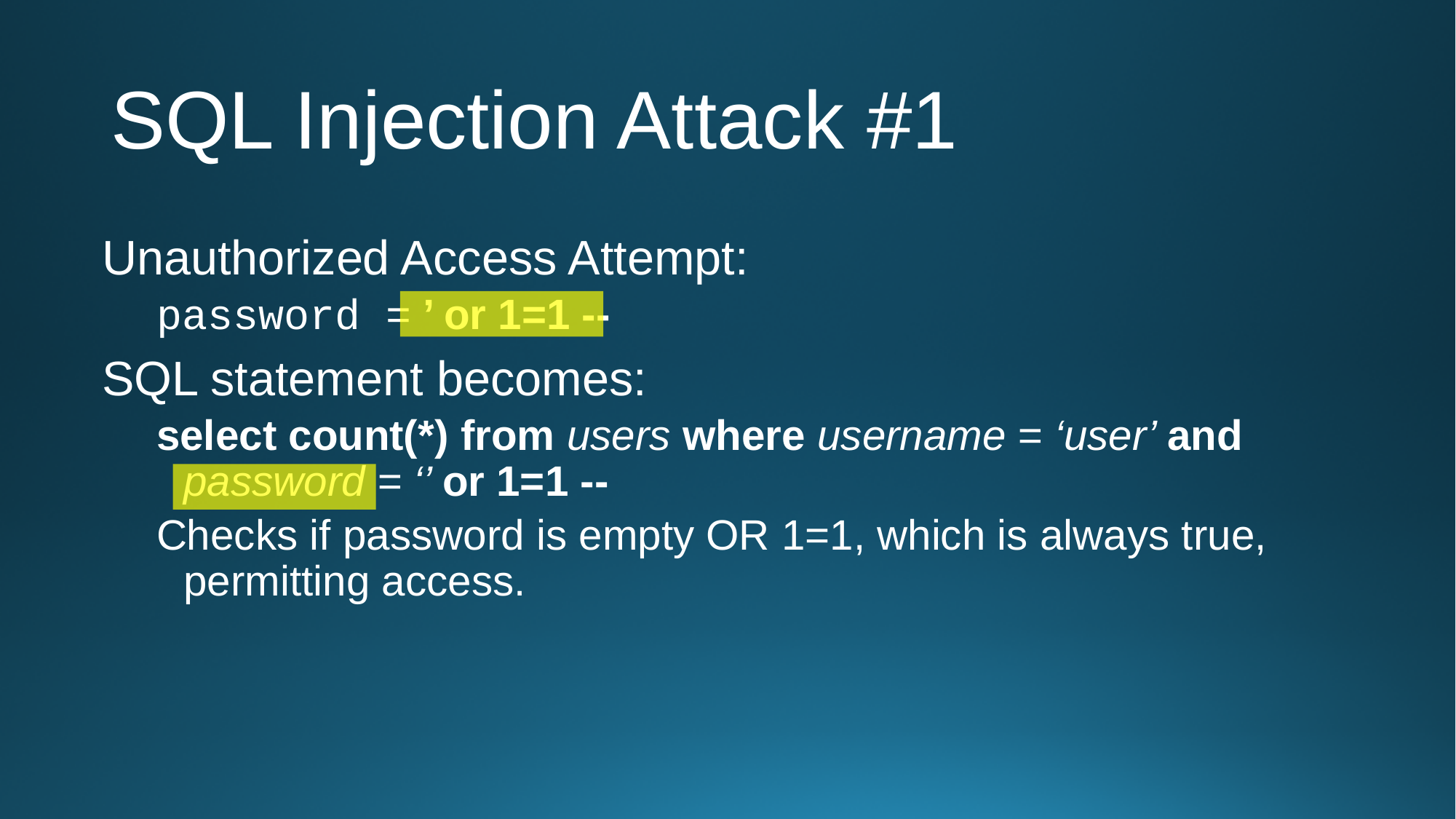

# SQL Injection Attack #1
Unauthorized Access Attempt:
password = ’ or 1=1 --
SQL statement becomes:
select count(*) from users where username = ‘user’ and password = ‘’ or 1=1 --
Checks if password is empty OR 1=1, which is always true, permitting access.